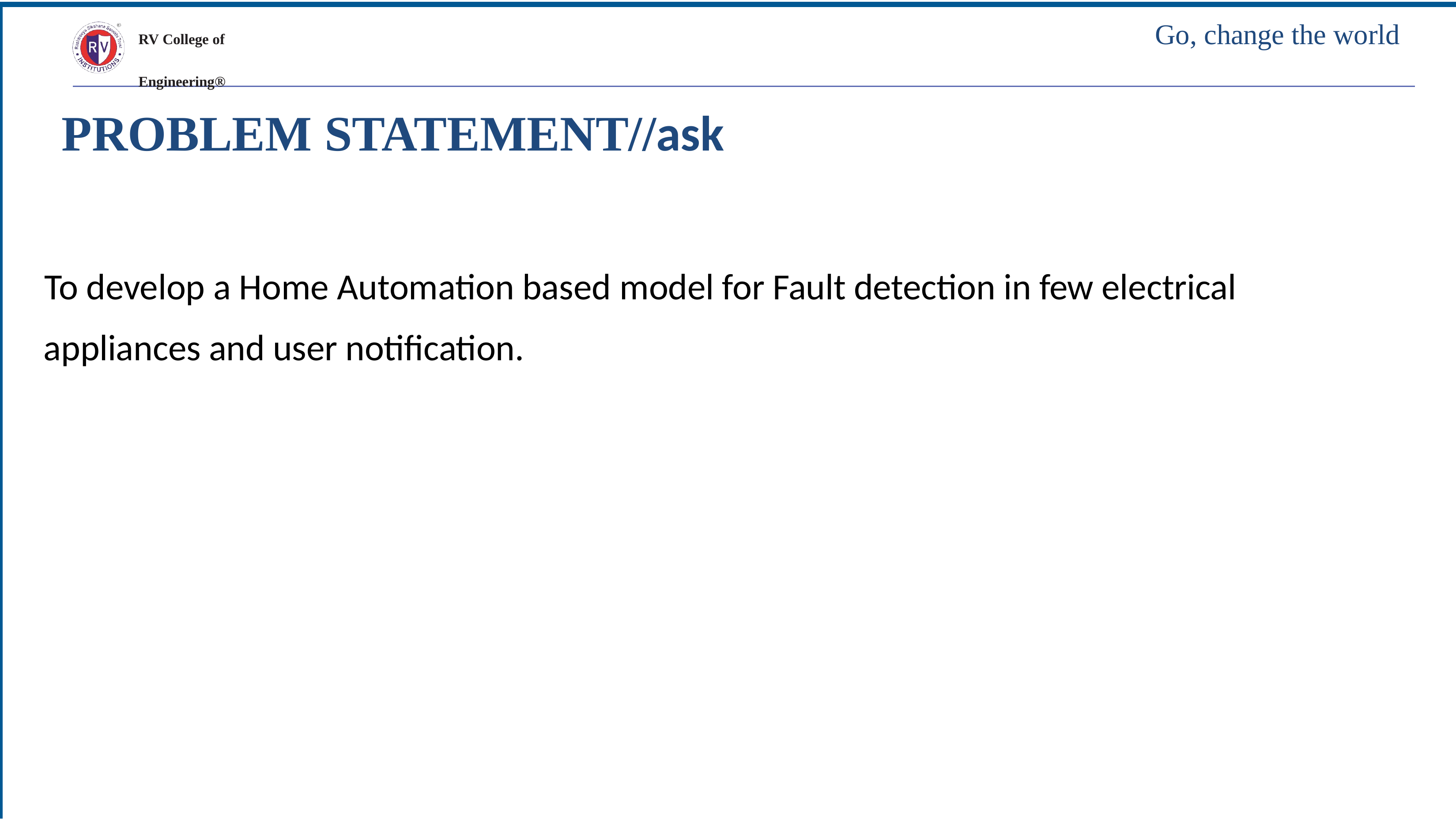

Go, change the world
RV College of  Engineering®
PROBLEM STATEMENT//ask

   To develop a Home Automation based model for Fault detection in few electrical appliances and user notification.